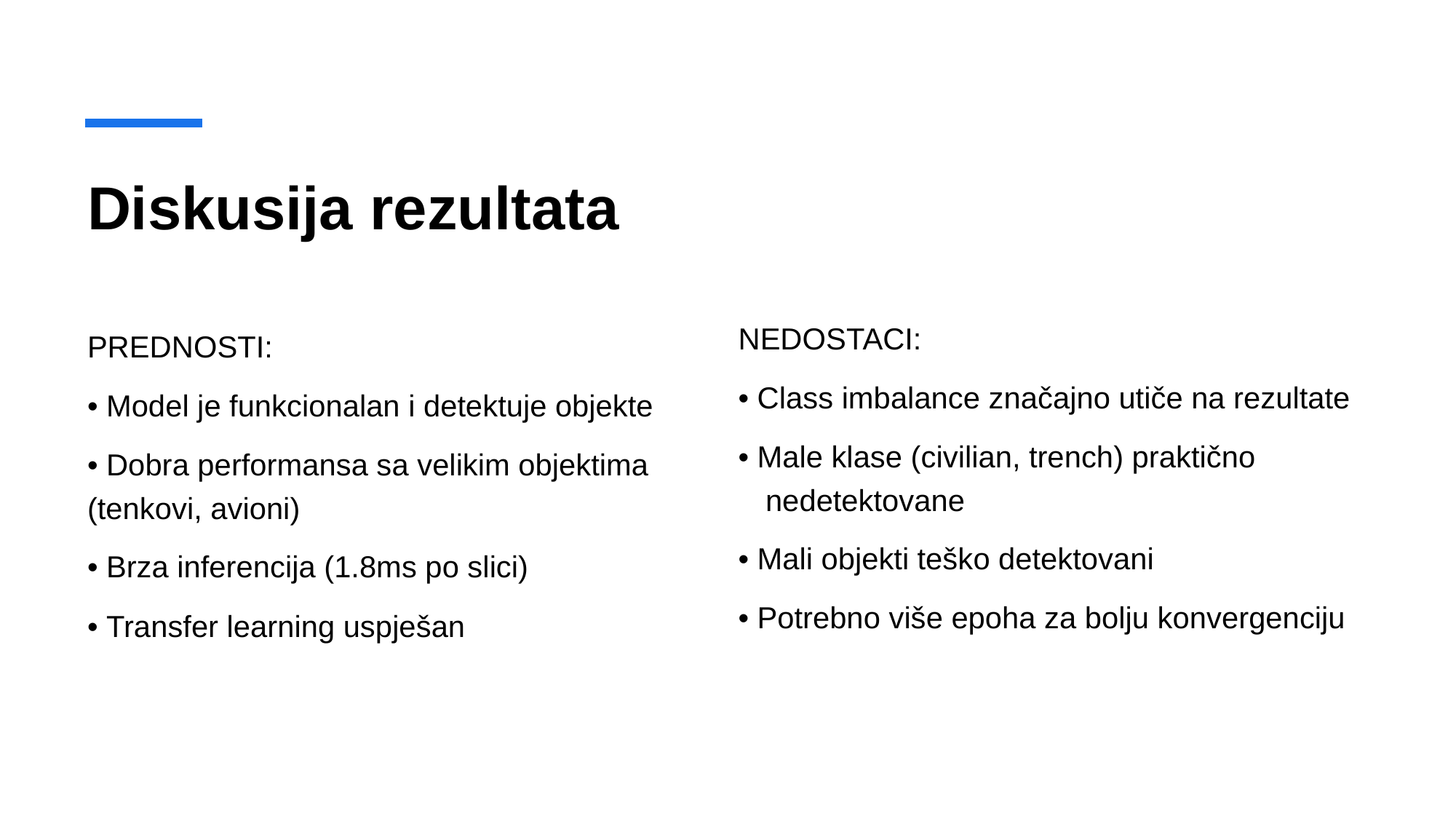

# Diskusija rezultata
NEDOSTACI:
• Class imbalance značajno utiče na rezultate
• Male klase (civilian, trench) praktično nedetektovane
• Mali objekti teško detektovani
• Potrebno više epoha za bolju konvergenciju
PREDNOSTI:
• Model je funkcionalan i detektuje objekte
• Dobra performansa sa velikim objektima (tenkovi, avioni)
• Brza inferencija (1.8ms po slici)
• Transfer learning uspješan